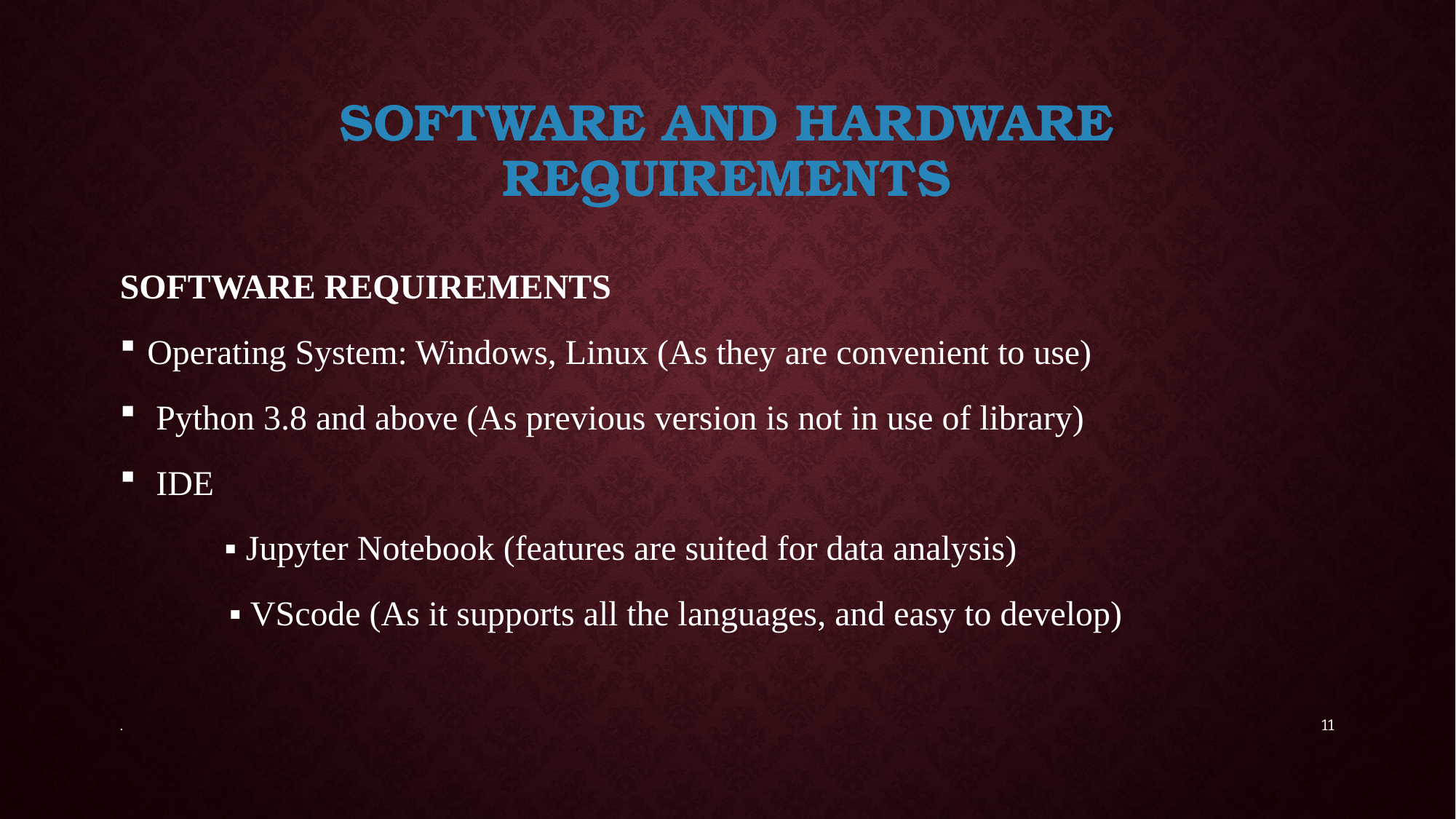

# SOFTWARE AND HARDWARE REQUIREMENTS
SOFTWARE REQUIREMENTS
Operating System: Windows, Linux (As they are convenient to use)
 Python 3.8 and above (As previous version is not in use of library)
 IDE
            ▪ Jupyter Notebook (features are suited for data analysis)
	▪ VScode (As it supports all the languages, and easy to develop)

.
11